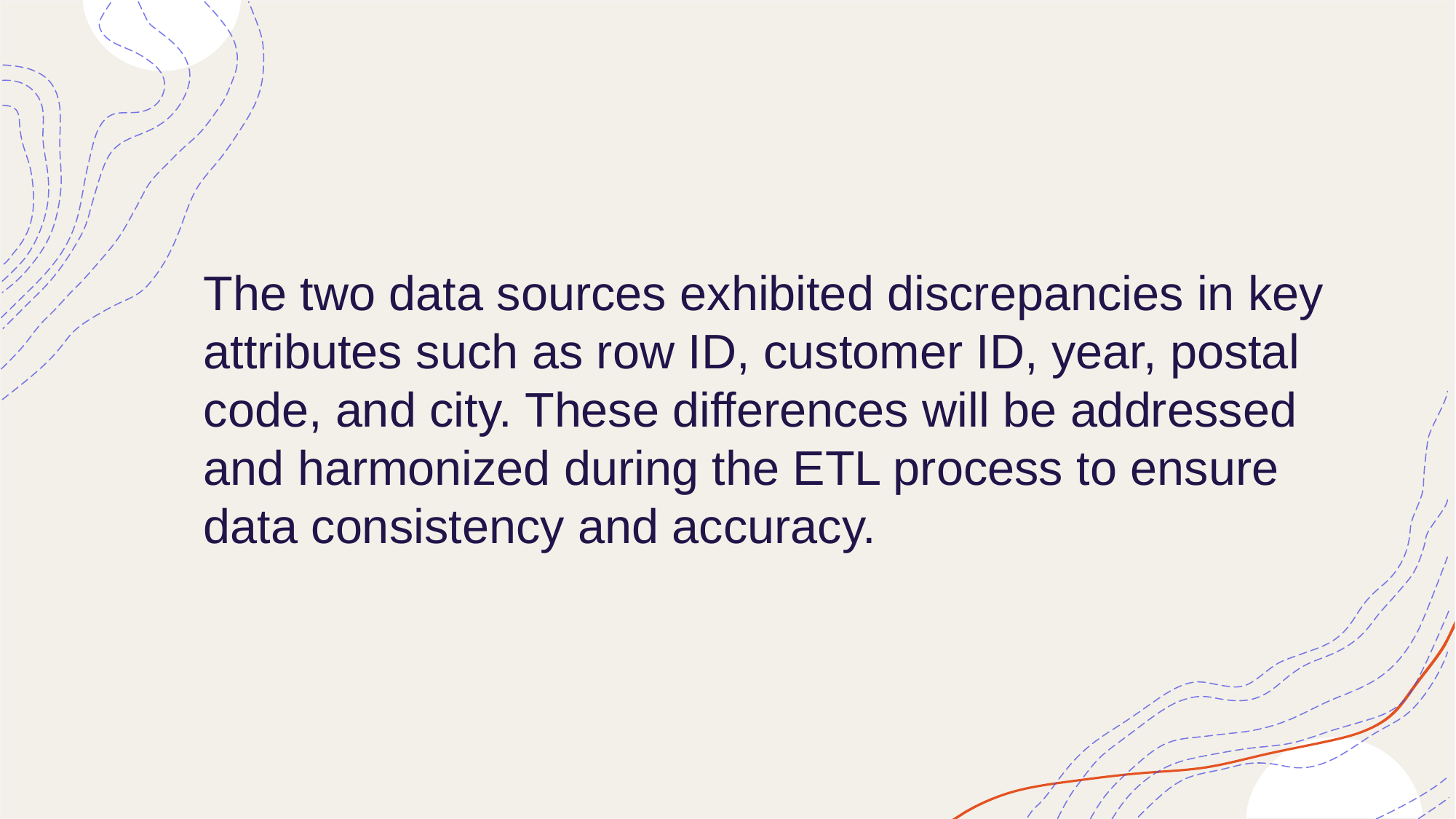

The two data sources exhibited discrepancies in key attributes such as row ID, customer ID, year, postal code, and city. These differences will be addressed and harmonized during the ETL process to ensure data consistency and accuracy.